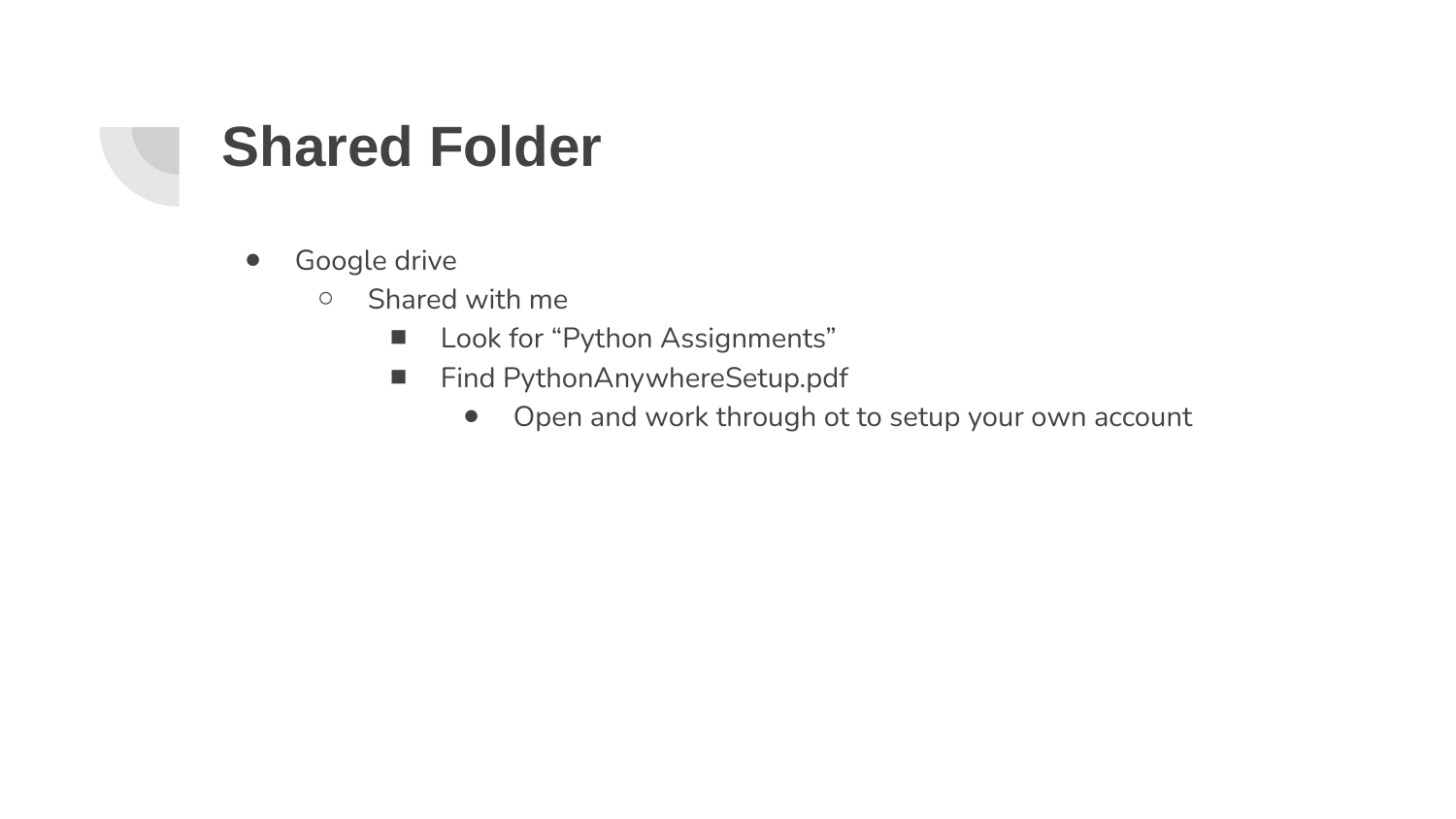

# Shared Folder
Google drive
Shared with me
Look for “Python Assignments”
Find PythonAnywhereSetup.pdf
Open and work through ot to setup your own account